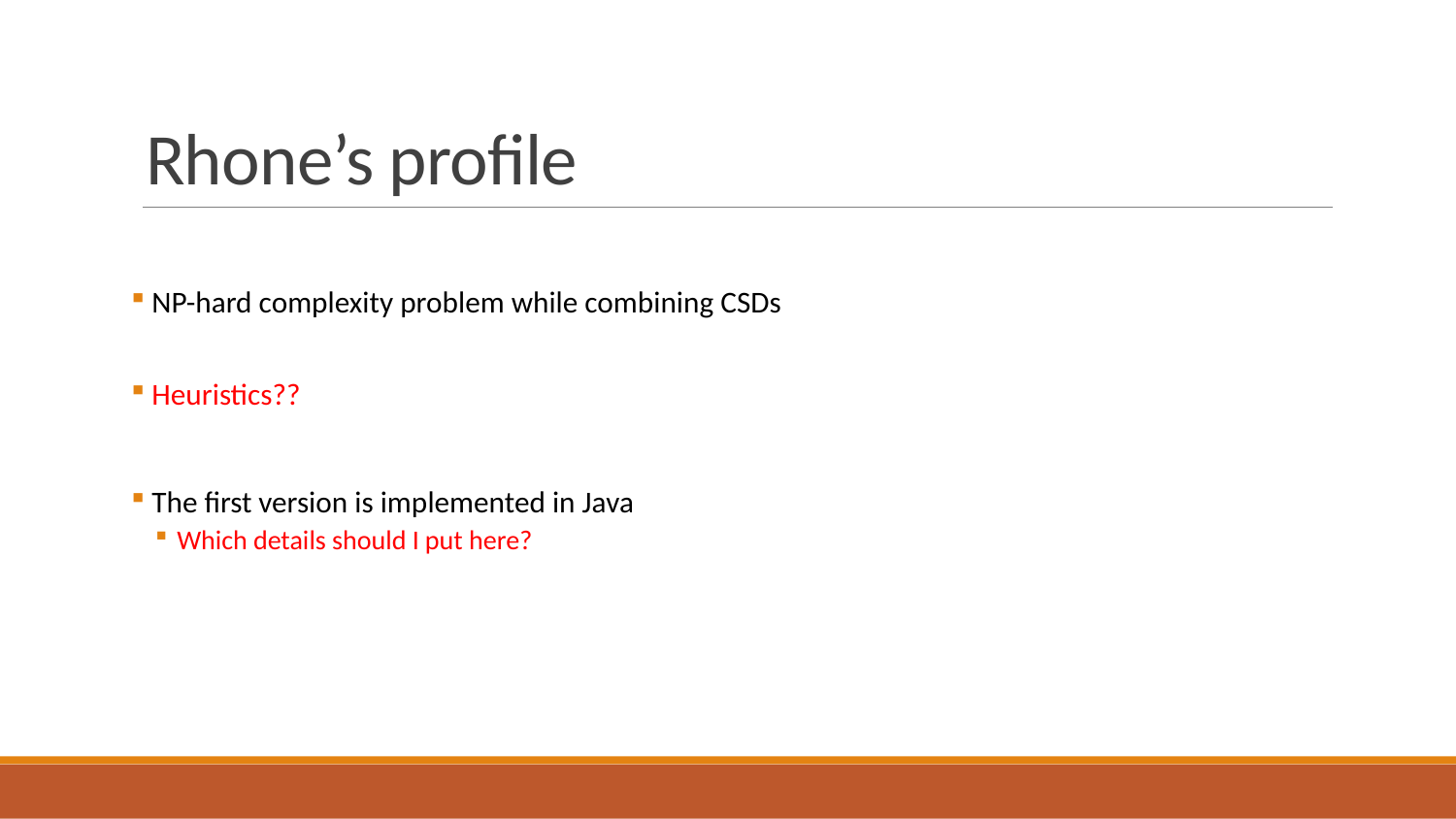

# Rhone’s profile

 NP-hard complexity problem while combining CSDs

 Heuristics??

 The first version is implemented in Java
Which details should I put here?